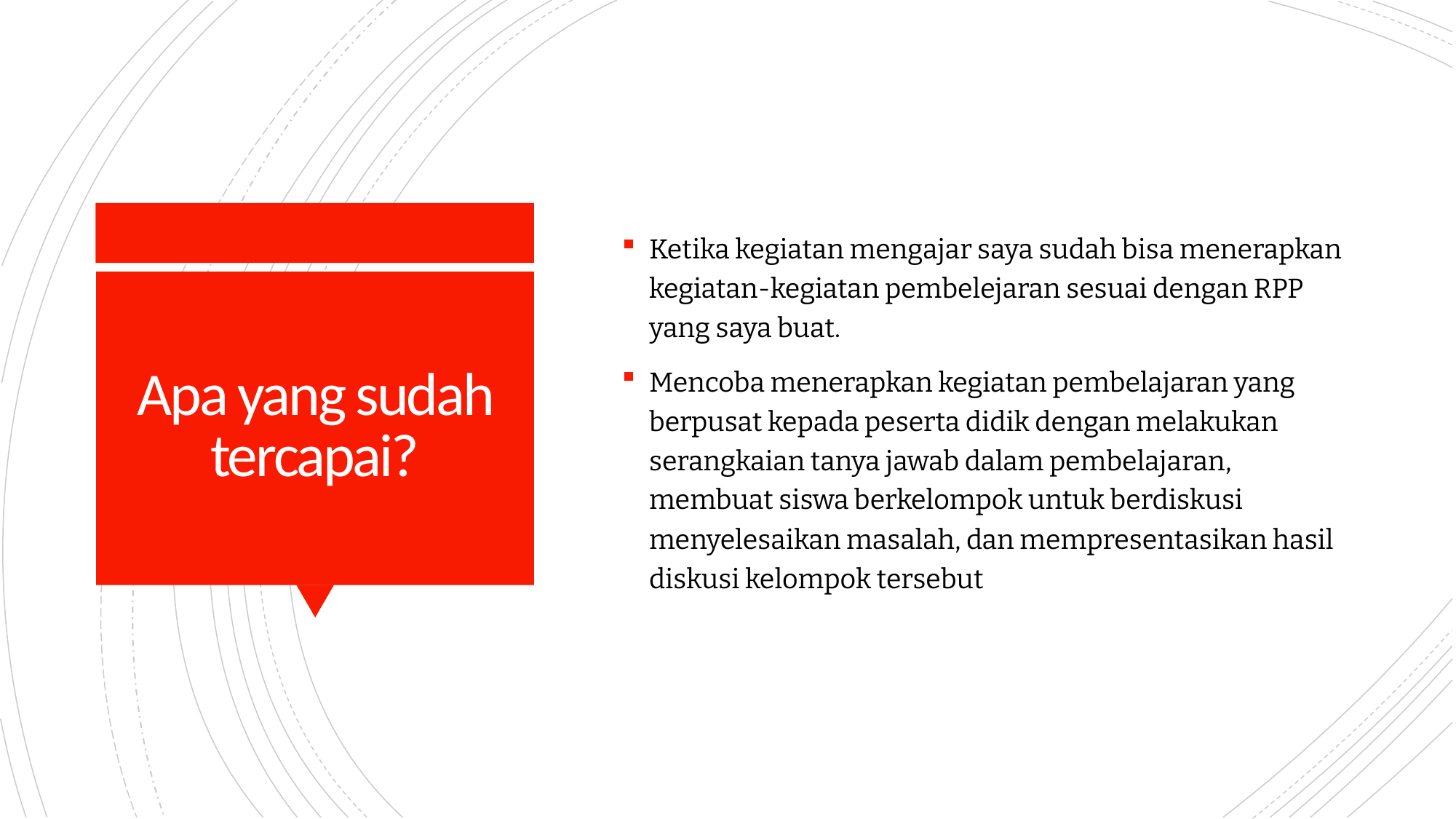

Ketika kegiatan mengajar saya sudah bisa menerapkan kegiatan-kegiatan pembelejaran sesuai dengan RPP yang saya buat.
Mencoba menerapkan kegiatan pembelajaran yang berpusat kepada peserta didik dengan melakukan serangkaian tanya jawab dalam pembelajaran, membuat siswa berkelompok untuk berdiskusi menyelesaikan masalah, dan mempresentasikan hasil diskusi kelompok tersebut
# Apa yang sudah tercapai?